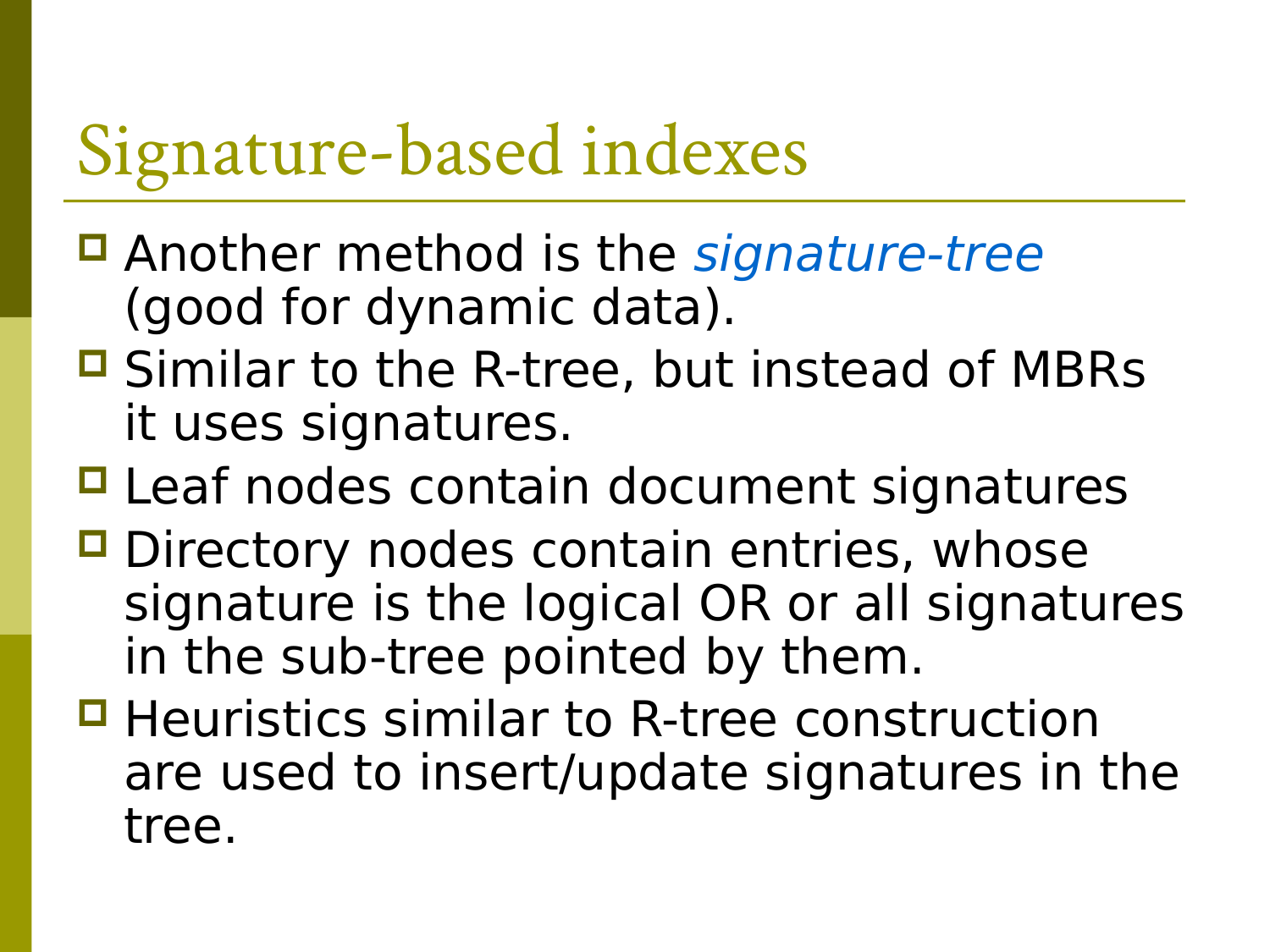

# Signature-based indexes
Another method is the signature-tree (good for dynamic data).
Similar to the R-tree, but instead of MBRs it uses signatures.
Leaf nodes contain document signatures
Directory nodes contain entries, whose signature is the logical OR or all signatures in the sub-tree pointed by them.
Heuristics similar to R-tree construction are used to insert/update signatures in the tree.